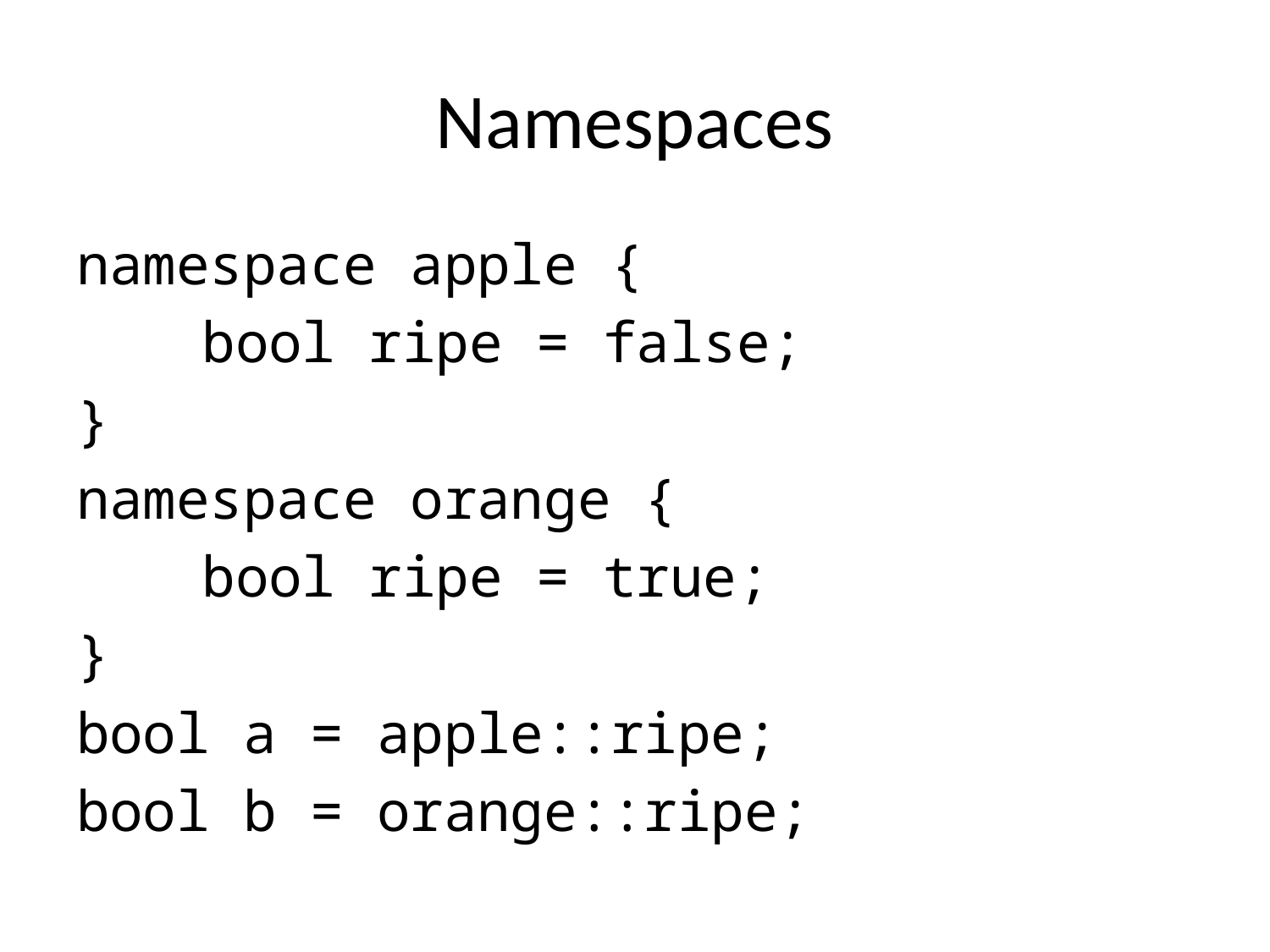

# Namespaces
namespace apple {
	bool ripe = false;
}
namespace orange {
	bool ripe = true;
}
bool a = apple::ripe;
bool b = orange::ripe;